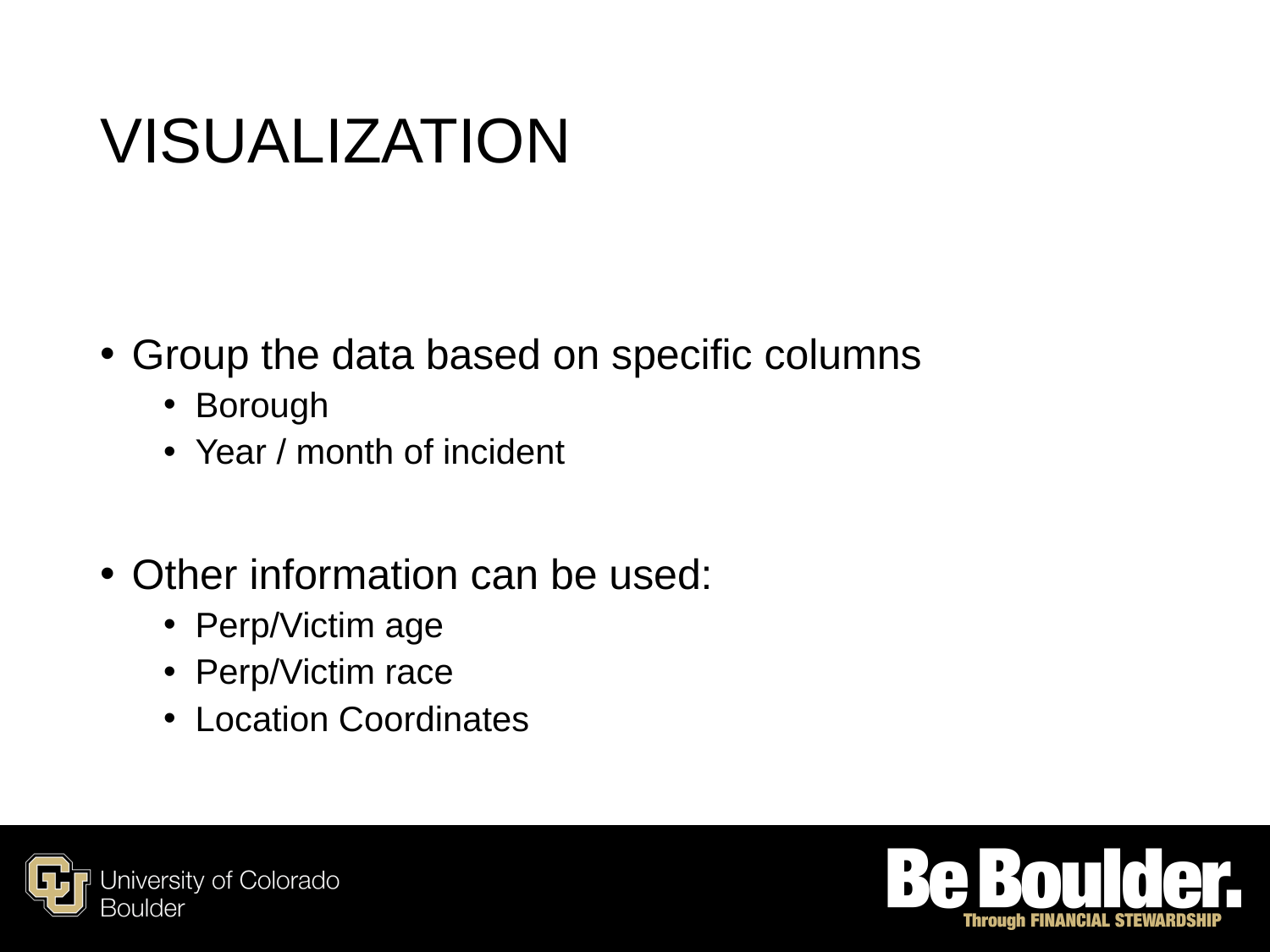

# Visualization
Group the data based on specific columns
Borough
Year / month of incident

Other information can be used:
Perp/Victim age
Perp/Victim race
Location Coordinates